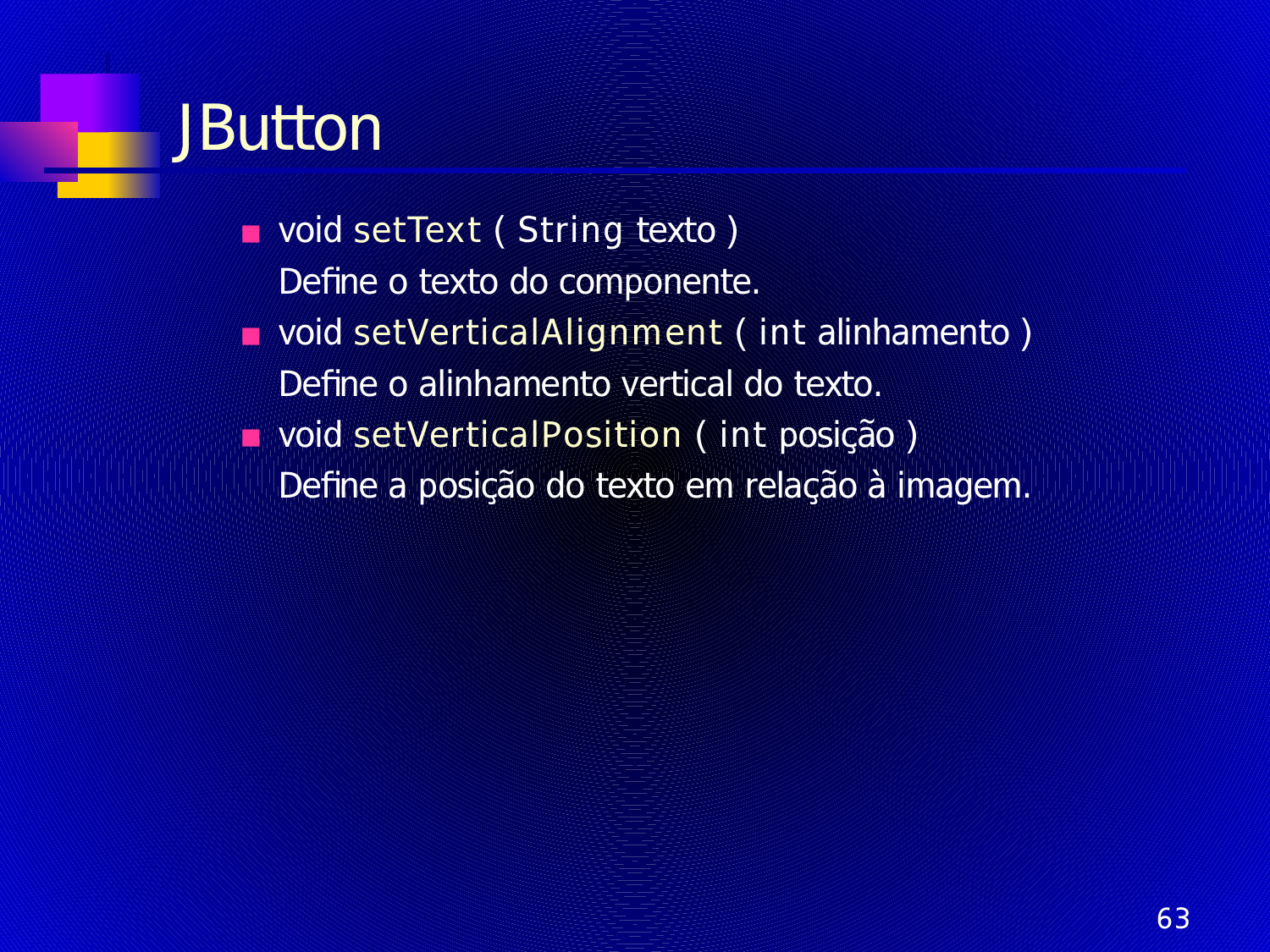

JButton
void setText ( String texto )
	Define o texto do componente.
void setVerticalAlignment ( int alinhamento )
	Define o alinhamento vertical do texto.
void setVerticalPosition ( int posição )
	Define a posição do texto em relação à imagem.
63